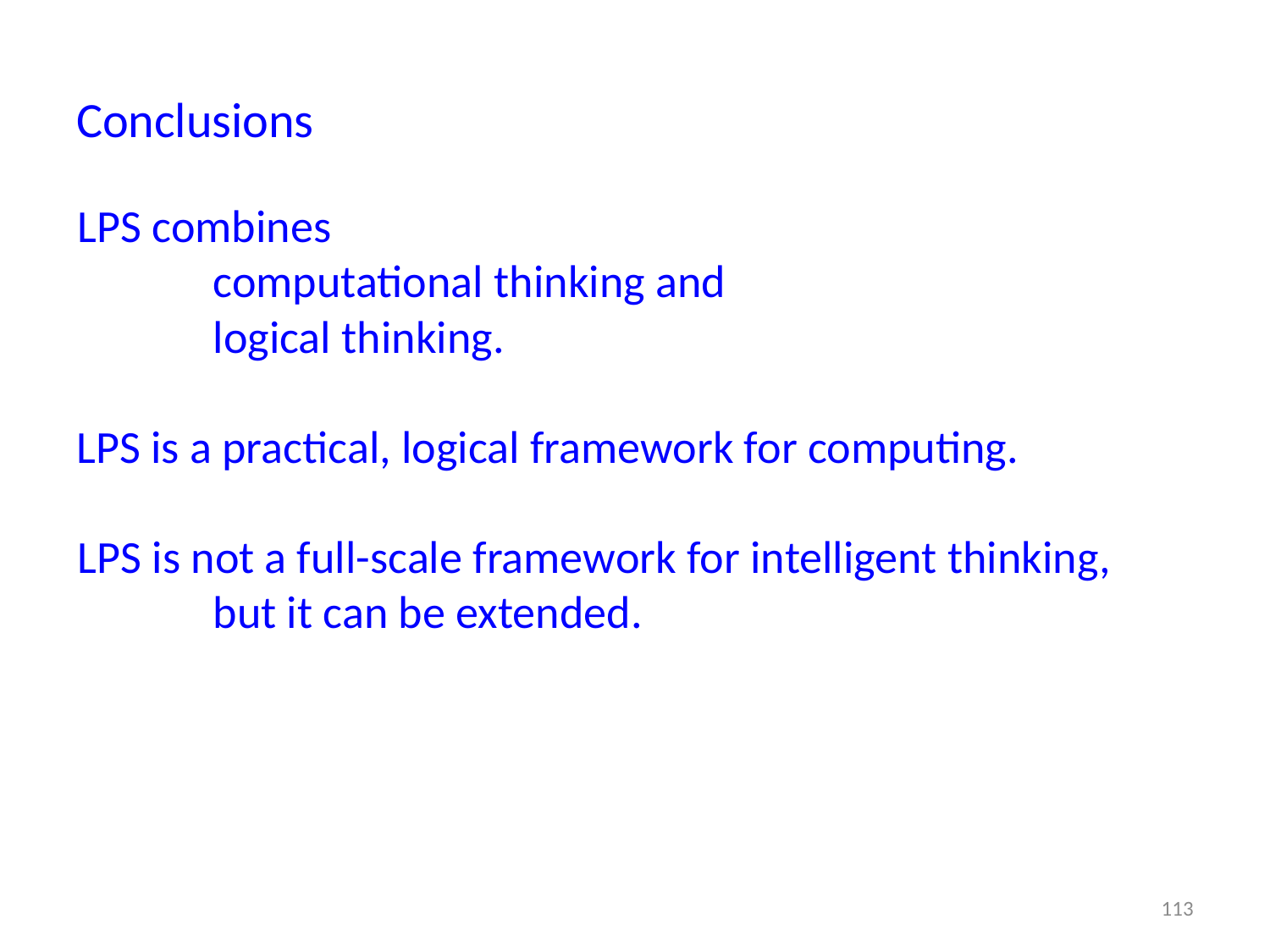

# Conclusions
LPS combines
	computational thinking and
	logical thinking.

	LPS is a practical, logical framework for computing.

LPS is not a full-scale framework for intelligent thinking,
	but it can be extended.

113